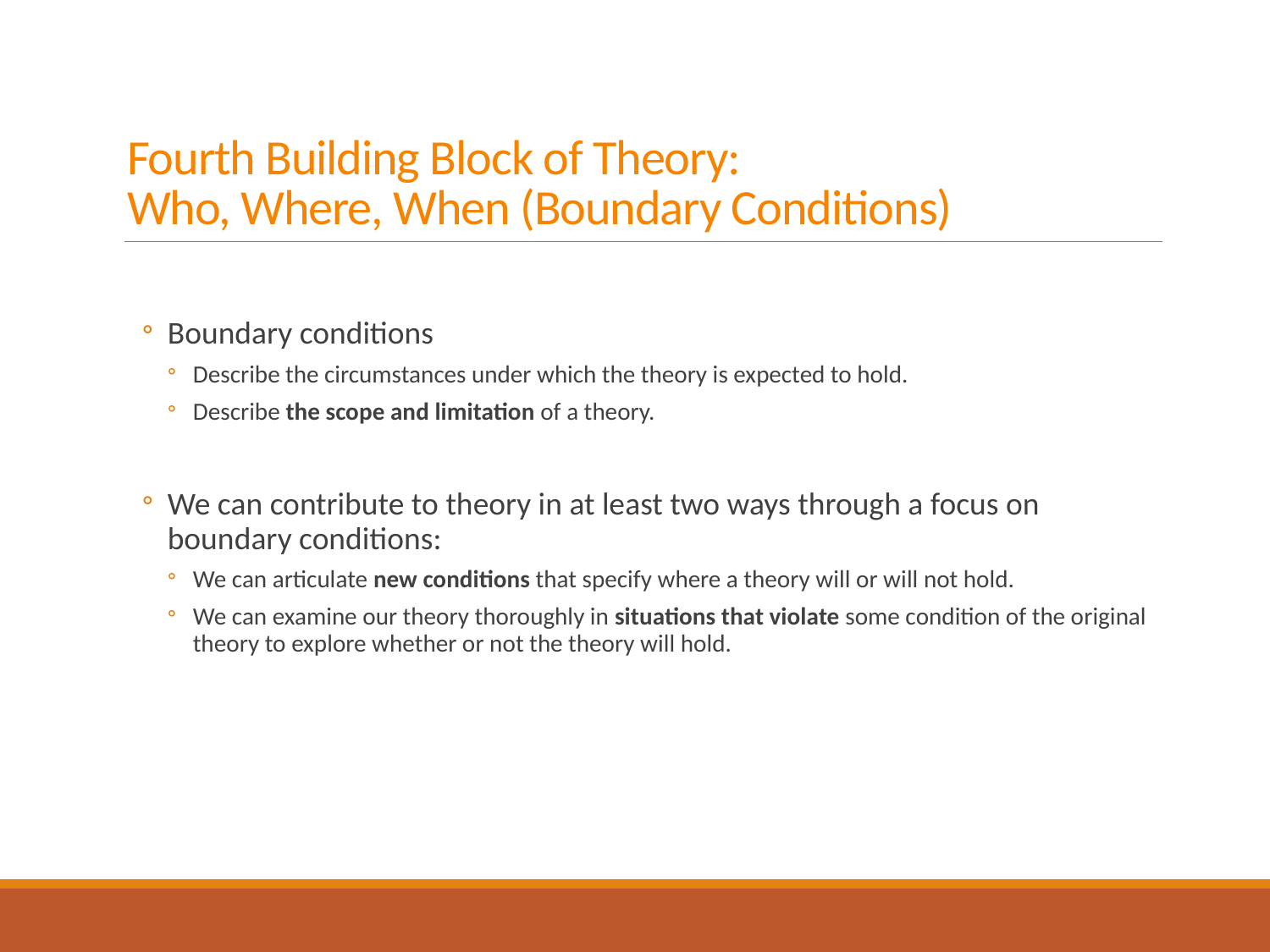

# Fourth Building Block of Theory: Who, Where, When (Boundary Conditions)

Boundary conditions
Describe the circumstances under which the theory is expected to hold.
Describe the scope and limitation of a theory.

We can contribute to theory in at least two ways through a focus on boundary conditions:
We can articulate new conditions that specify where a theory will or will not hold.
We can examine our theory thoroughly in situations that violate some condition of the original theory to explore whether or not the theory will hold.